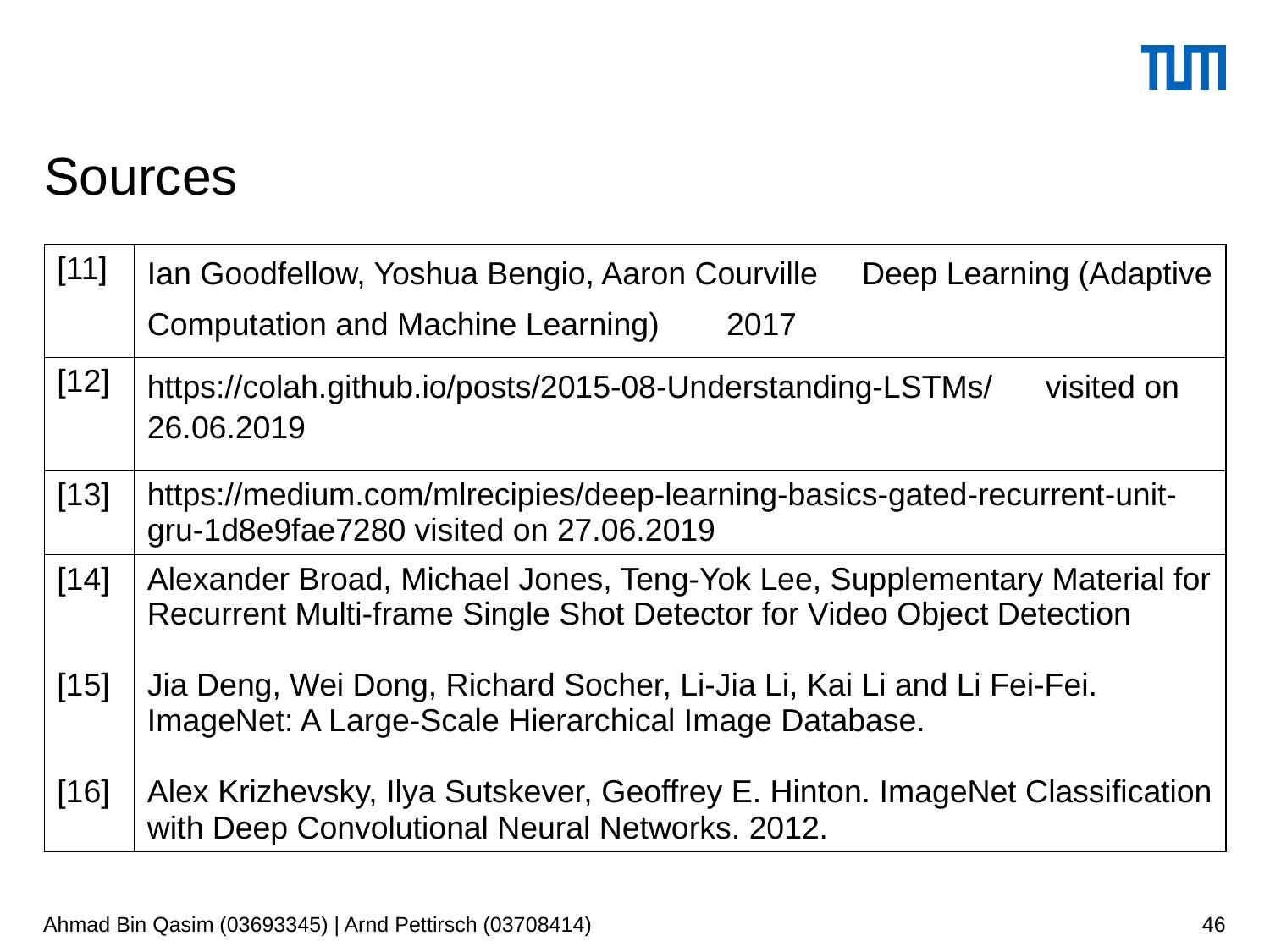

# Sources
| [11] | Ian Goodfellow, Yoshua Bengio, Aaron Courville Deep Learning (Adaptive Computation and Machine Learning) 2017 |
| --- | --- |
| [12] | https://colah.github.io/posts/2015-08-Understanding-LSTMs/ visited on 26.06.2019 |
| [13] | https://medium.com/mlrecipies/deep-learning-basics-gated-recurrent-unit-gru-1d8e9fae7280 visited on 27.06.2019 |
| [14] [15] [16] | Alexander Broad, Michael Jones, Teng-Yok Lee, Supplementary Material for Recurrent Multi-frame Single Shot Detector for Video Object Detection Jia Deng, Wei Dong, Richard Socher, Li-Jia Li, Kai Li and Li Fei-Fei. ImageNet: A Large-Scale Hierarchical Image Database. Alex Krizhevsky, Ilya Sutskever, Geoffrey E. Hinton. ImageNet Classification with Deep Convolutional Neural Networks. 2012. |
Ahmad Bin Qasim (03693345) | Arnd Pettirsch (03708414)
46